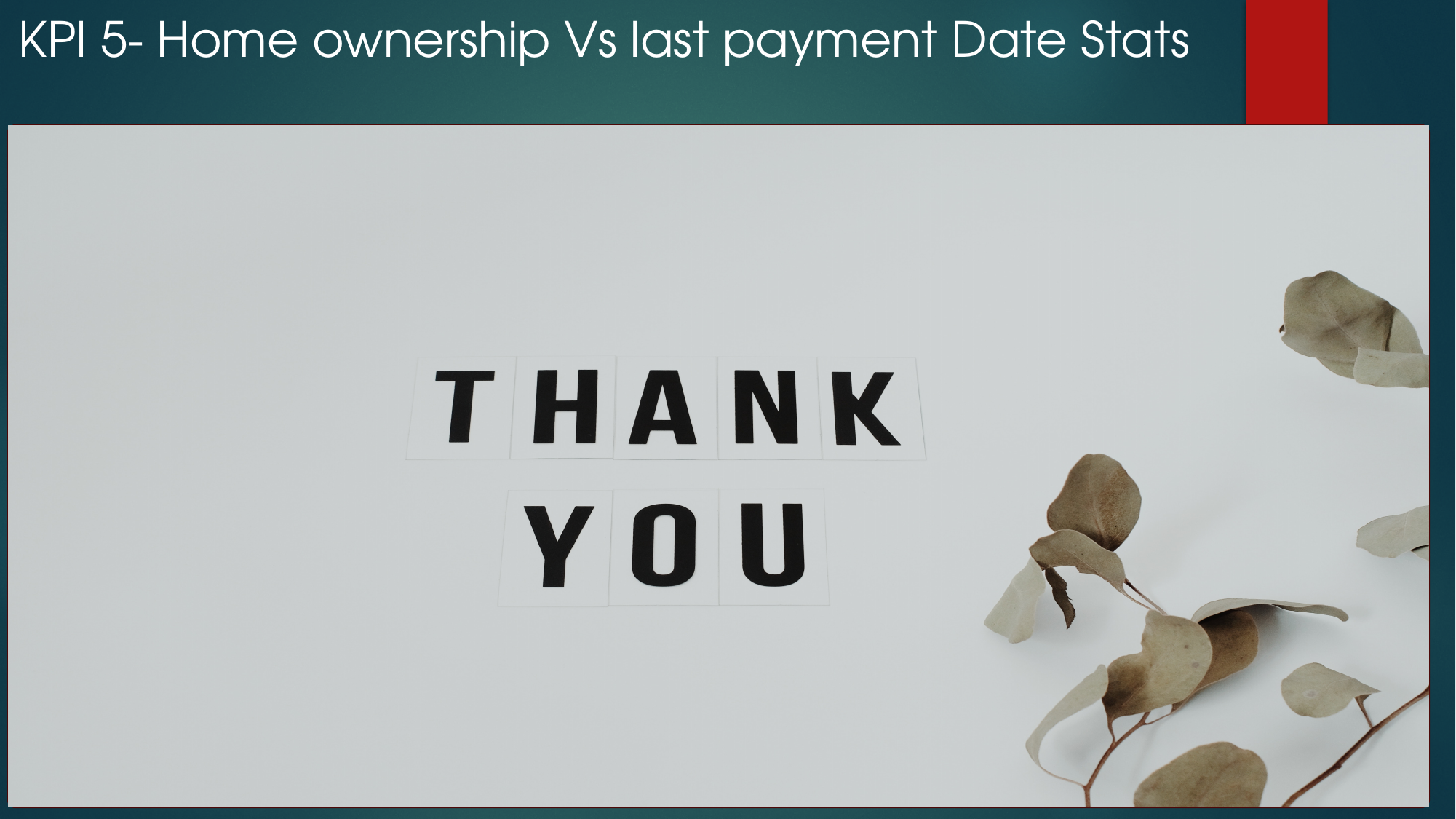

KPI 5- Home ownership Vs last payment Date Stats

### Chart

| Category |
|---|